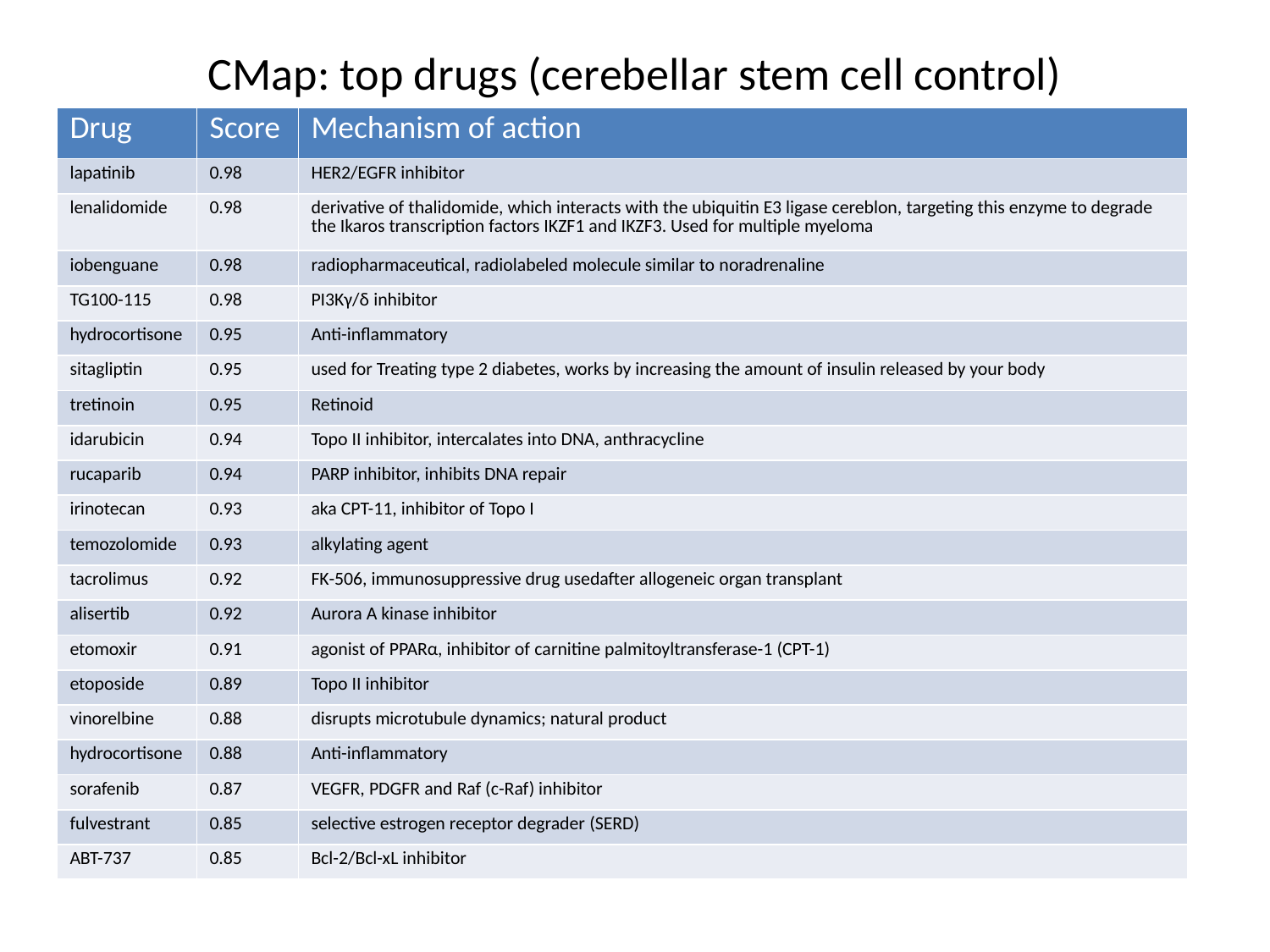

CMap: top drugs (cerebellar stem cell control)
| Drug | Score | Mechanism of action |
| --- | --- | --- |
| lapatinib | 0.98 | HER2/EGFR inhibitor |
| lenalidomide | 0.98 | derivative of thalidomide, which interacts with the ubiquitin E3 ligase cereblon, targeting this enzyme to degrade the Ikaros transcription factors IKZF1 and IKZF3. Used for multiple myeloma |
| iobenguane | 0.98 | radiopharmaceutical, radiolabeled molecule similar to noradrenaline |
| TG100-115 | 0.98 | PI3Kγ/δ inhibitor |
| hydrocortisone | 0.95 | Anti-inflammatory |
| sitagliptin | 0.95 | used for Treating type 2 diabetes, works by increasing the amount of insulin released by your body |
| tretinoin | 0.95 | Retinoid |
| idarubicin | 0.94 | Topo II inhibitor, intercalates into DNA, anthracycline |
| rucaparib | 0.94 | PARP inhibitor, inhibits DNA repair |
| irinotecan | 0.93 | aka CPT-11, inhibitor of Topo I |
| temozolomide | 0.93 | alkylating agent |
| tacrolimus | 0.92 | FK-506, immunosuppressive drug usedafter allogeneic organ transplant |
| alisertib | 0.92 | Aurora A kinase inhibitor |
| etomoxir | 0.91 | agonist of PPARα, inhibitor of carnitine palmitoyltransferase-1 (CPT-1) |
| etoposide | 0.89 | Topo II inhibitor |
| vinorelbine | 0.88 | disrupts microtubule dynamics; natural product |
| hydrocortisone | 0.88 | Anti-inflammatory |
| sorafenib | 0.87 | VEGFR, PDGFR and Raf (c-Raf) inhibitor |
| fulvestrant | 0.85 | selective estrogen receptor degrader (SERD) |
| ABT-737 | 0.85 | Bcl-2/Bcl-xL inhibitor |